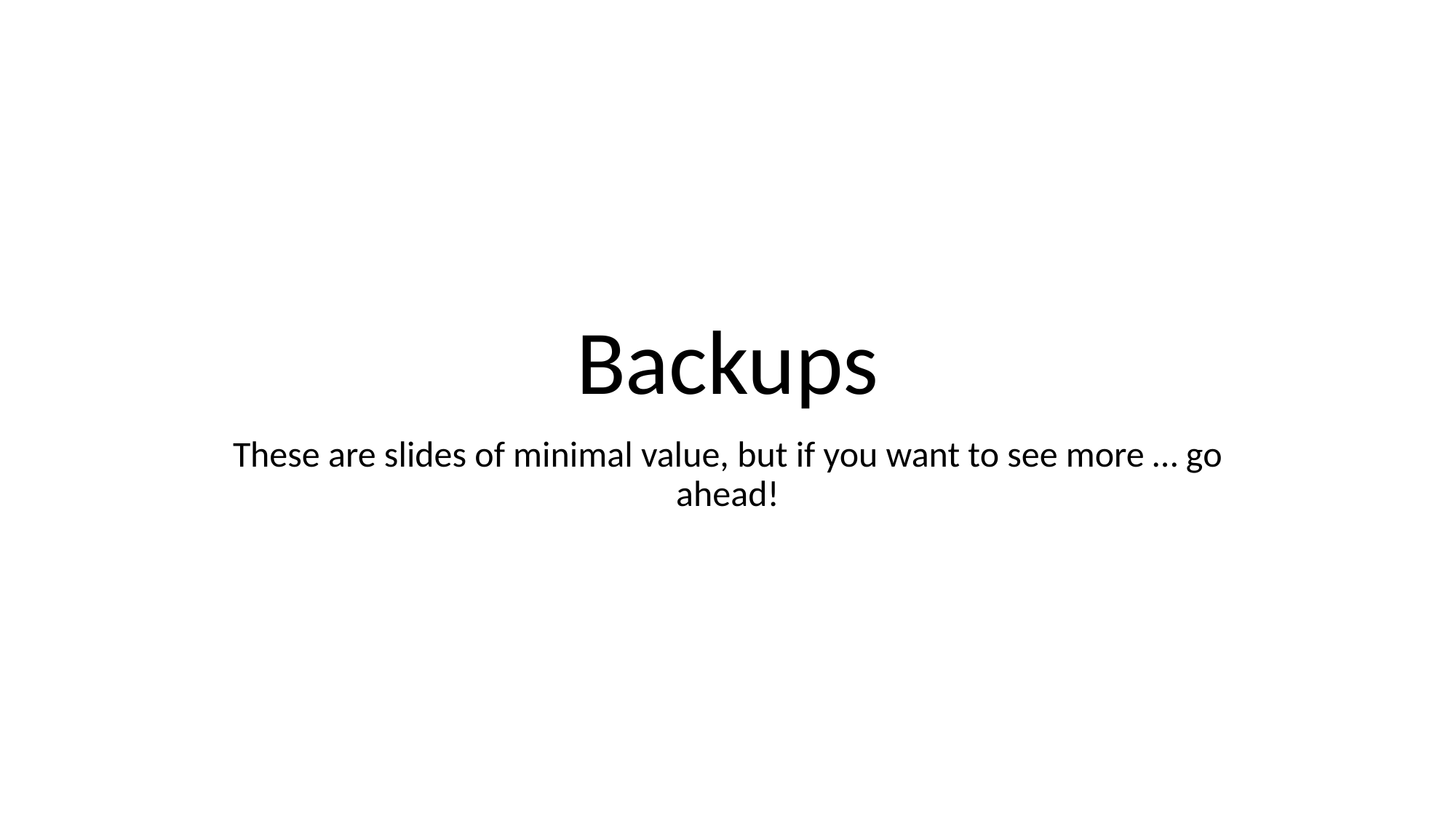

# Backups
These are slides of minimal value, but if you want to see more … go ahead!